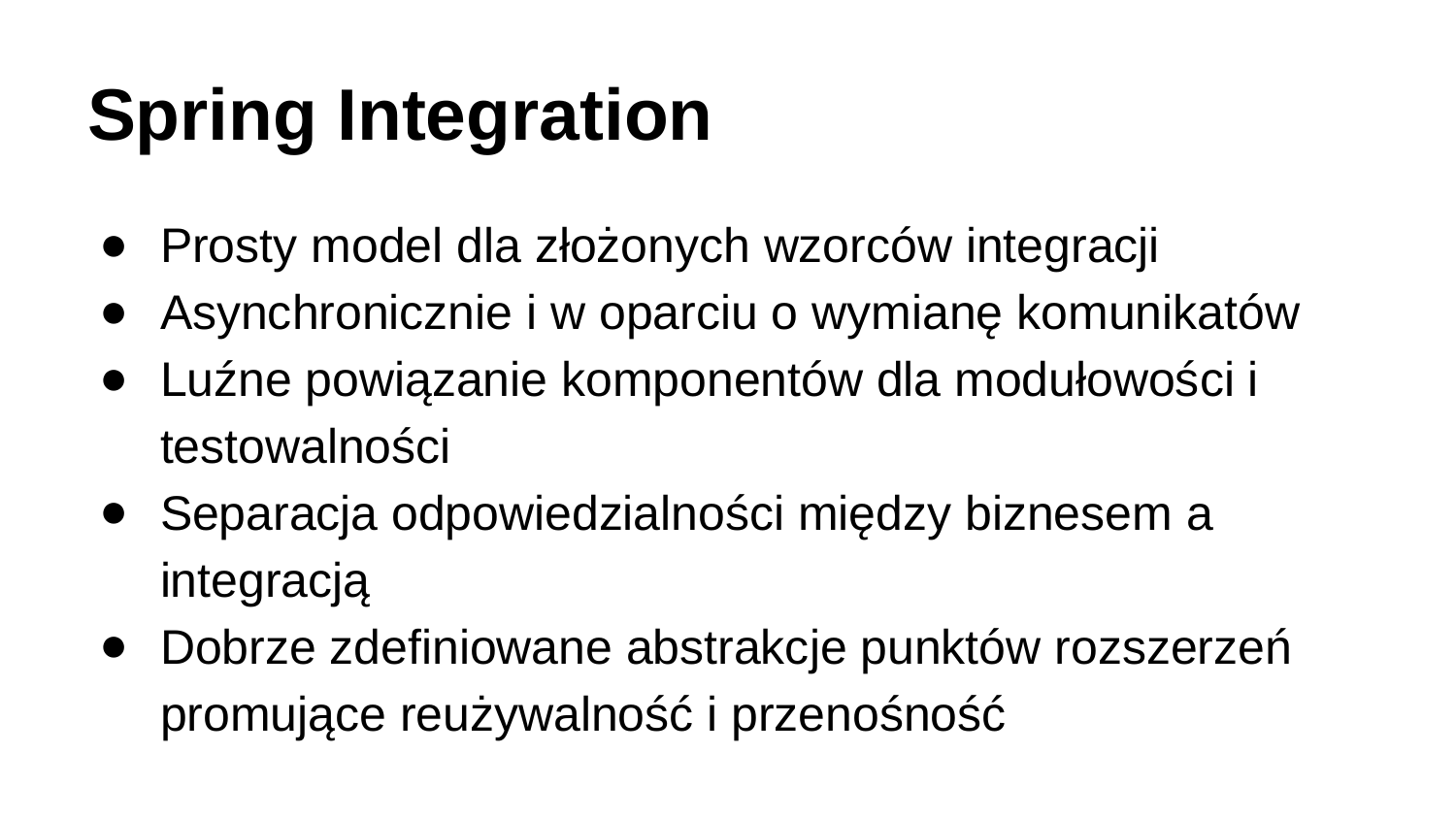

# Spring Integration
Prosty model dla złożonych wzorców integracji
Asynchronicznie i w oparciu o wymianę komunikatów
Luźne powiązanie komponentów dla modułowości i testowalności
Separacja odpowiedzialności między biznesem a integracją
Dobrze zdefiniowane abstrakcje punktów rozszerzeń promujące reużywalność i przenośność